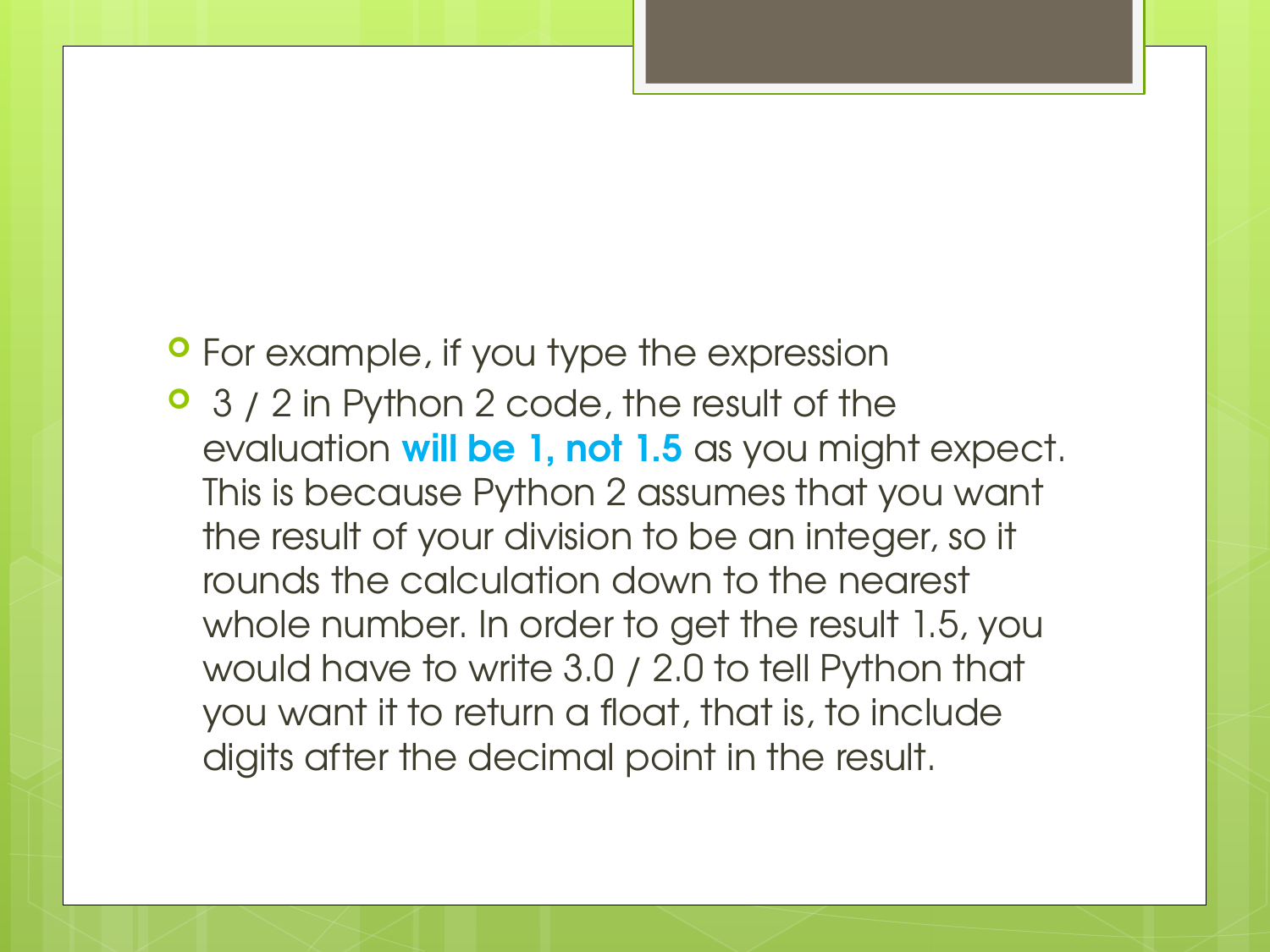

#
For example, if you type the expression
 3 / 2 in Python 2 code, the result of the evaluation will be 1, not 1.5 as you might expect. This is because Python 2 assumes that you want the result of your division to be an integer, so it rounds the calculation down to the nearest whole number. In order to get the result 1.5, you would have to write 3.0 / 2.0 to tell Python that you want it to return a float, that is, to include digits after the decimal point in the result.